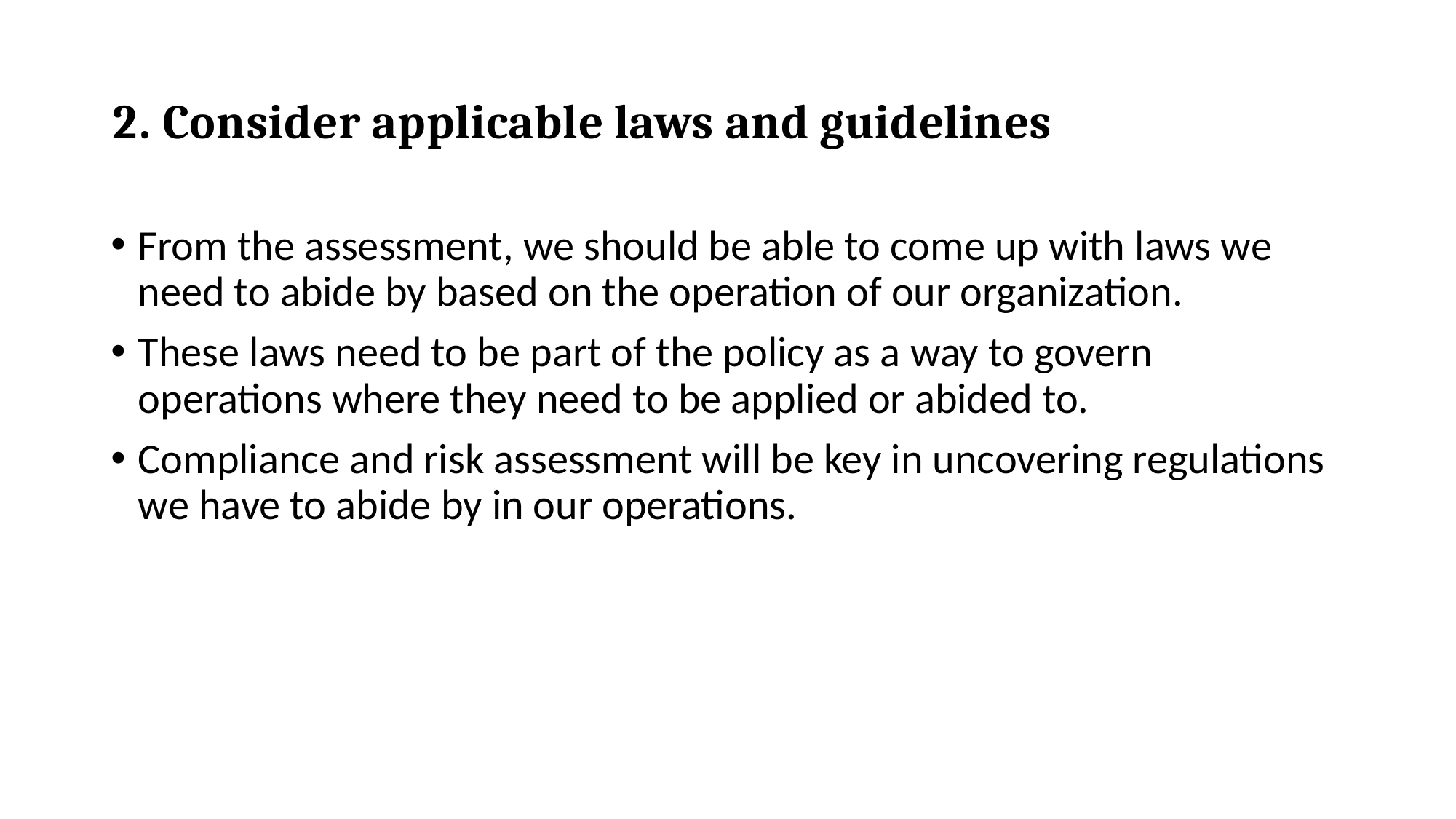

# 2. Consider applicable laws and guidelines
From the assessment, we should be able to come up with laws we need to abide by based on the operation of our organization.
These laws need to be part of the policy as a way to govern operations where they need to be applied or abided to.
Compliance and risk assessment will be key in uncovering regulations we have to abide by in our operations.